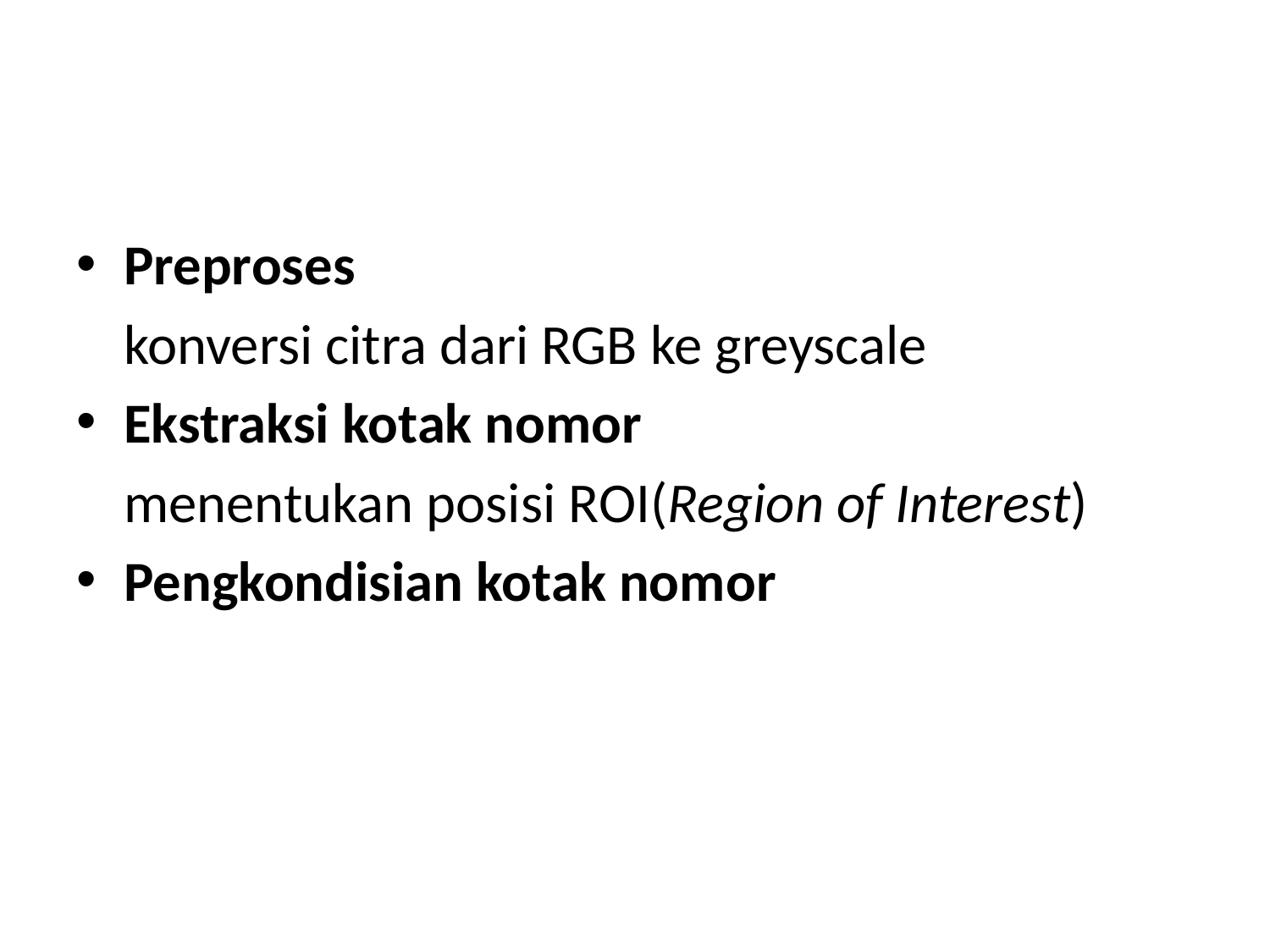

#
Preproses
	konversi citra dari RGB ke greyscale
Ekstraksi kotak nomor
	menentukan posisi ROI(Region of Interest)
Pengkondisian kotak nomor